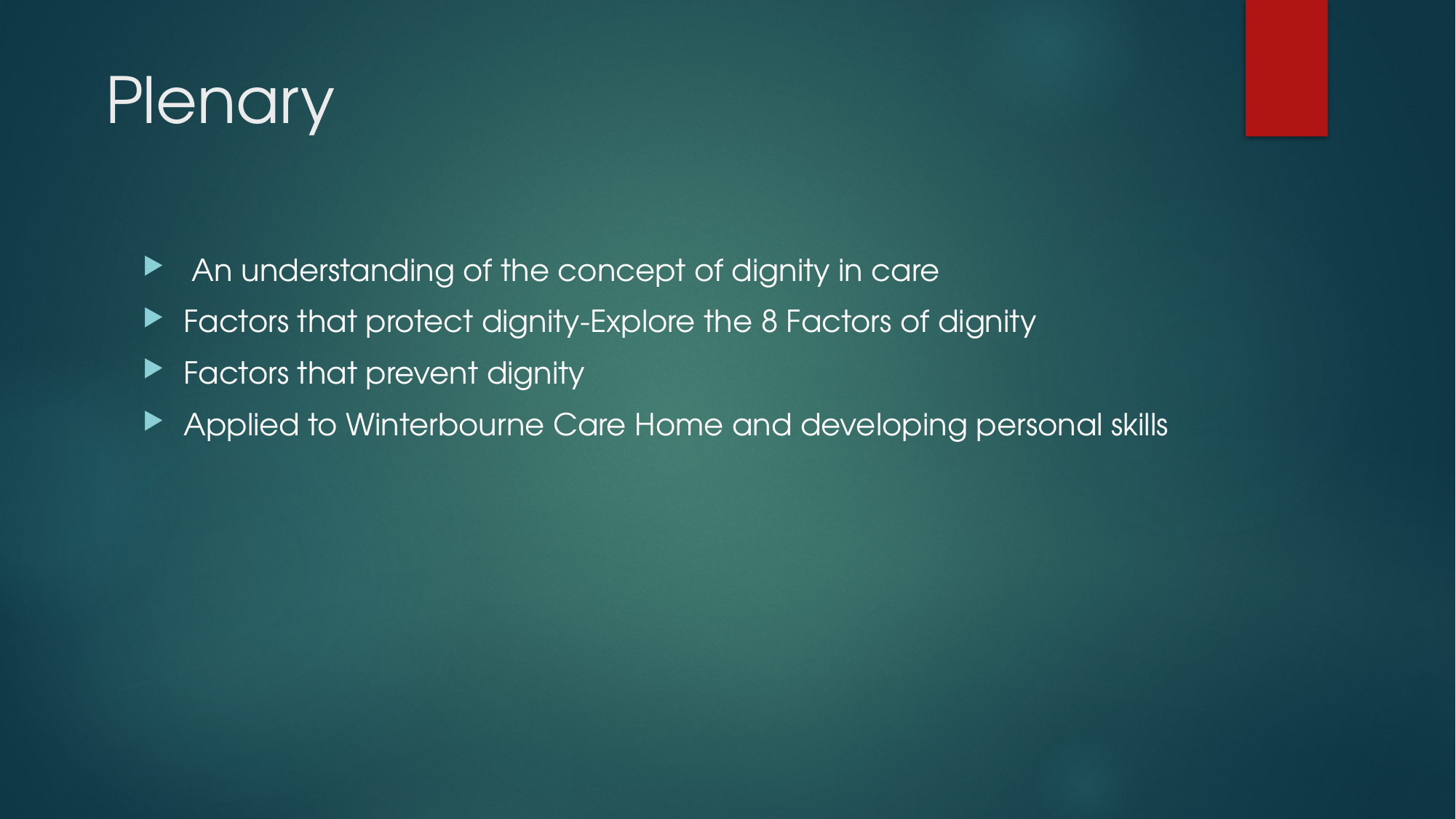

# Plenary
 An understanding of the concept of dignity in care
Factors that protect dignity-Explore the 8 Factors of dignity
Factors that prevent dignity
Applied to Winterbourne Care Home and developing personal skills